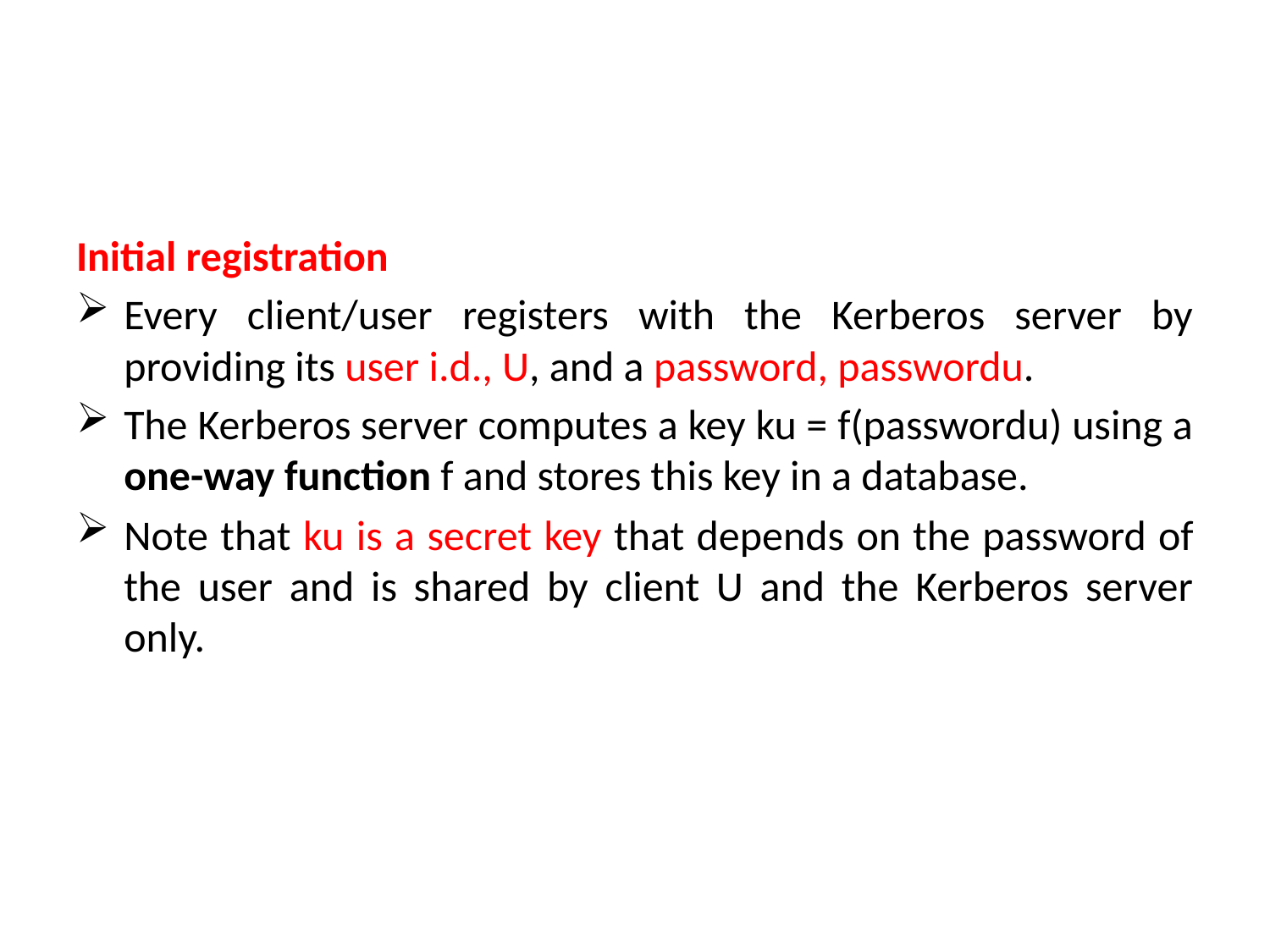

#
Initial registration
Every client/user registers with the Kerberos server by providing its user i.d., U, and a password, passwordu.
The Kerberos server computes a key ku = f(passwordu) using a one-way function f and stores this key in a database.
Note that ku is a secret key that depends on the password of the user and is shared by client U and the Kerberos server only.